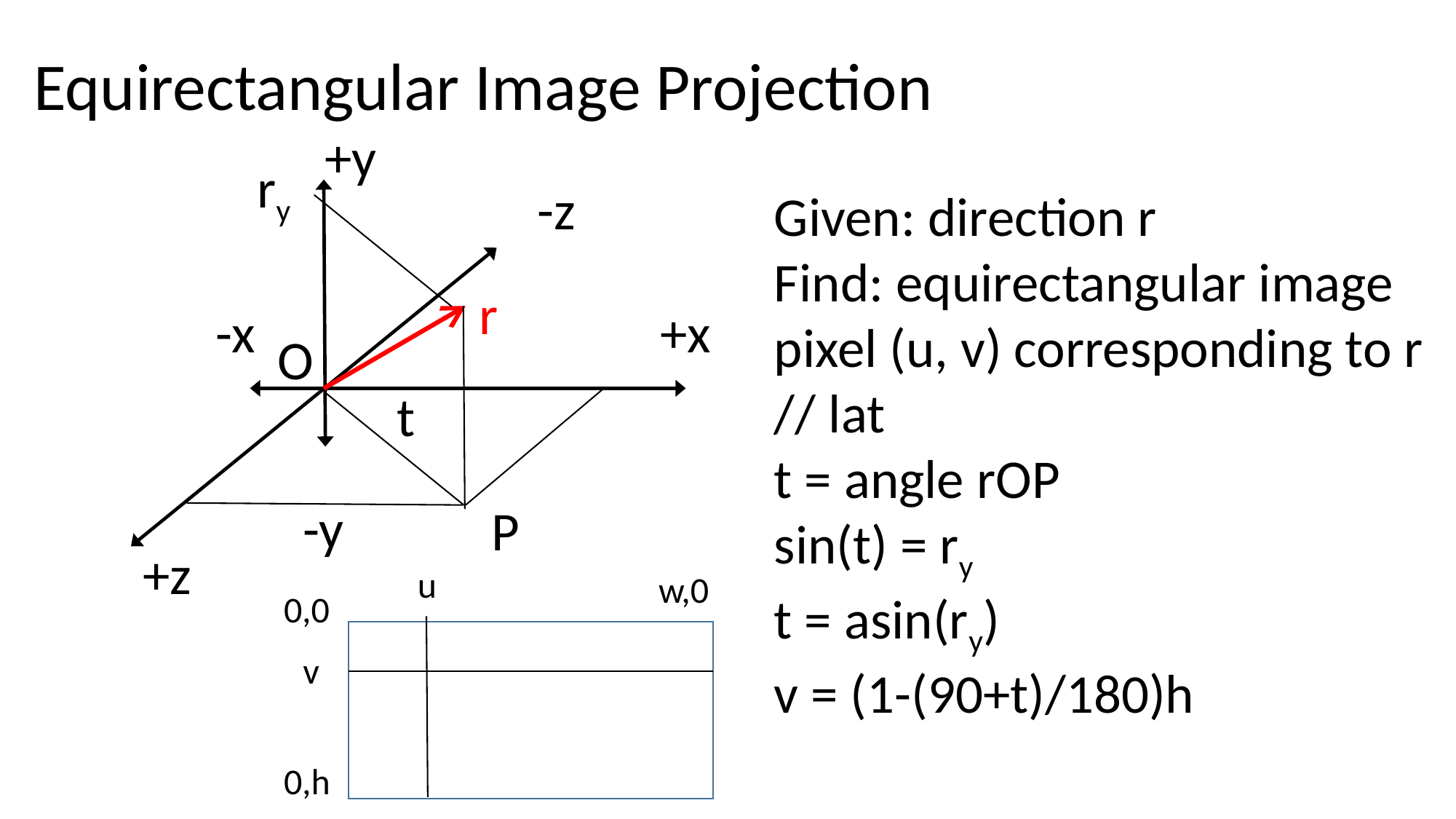

# Equirectangular Image Projection
+y
ry
-z
Given: direction r
Find: equirectangular image
pixel (u, v) corresponding to r
// lat
t = angle rOP
sin(t) = ry
t = asin(ry)
v = (1-(90+t)/180)h

r
-x
+x
O
t
-y
P
+z
u
w,0
0,0

v
0,h